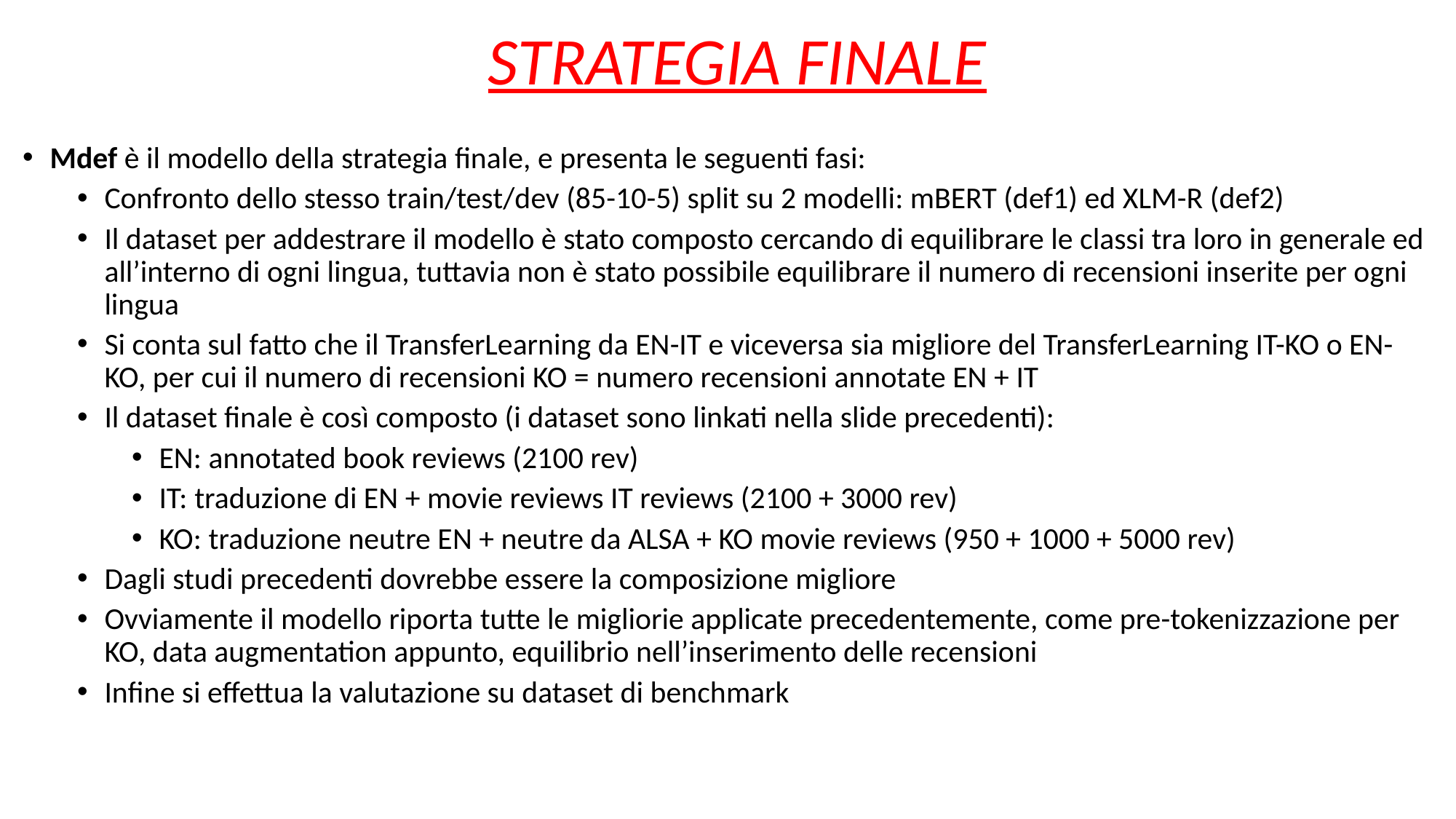

# STRATEGIA FINALE
Mdef è il modello della strategia finale, e presenta le seguenti fasi:
Confronto dello stesso train/test/dev (85-10-5) split su 2 modelli: mBERT (def1) ed XLM-R (def2)
Il dataset per addestrare il modello è stato composto cercando di equilibrare le classi tra loro in generale ed all’interno di ogni lingua, tuttavia non è stato possibile equilibrare il numero di recensioni inserite per ogni lingua
Si conta sul fatto che il TransferLearning da EN-IT e viceversa sia migliore del TransferLearning IT-KO o EN-KO, per cui il numero di recensioni KO = numero recensioni annotate EN + IT
Il dataset finale è così composto (i dataset sono linkati nella slide precedenti):
EN: annotated book reviews (2100 rev)
IT: traduzione di EN + movie reviews IT reviews (2100 + 3000 rev)
KO: traduzione neutre EN + neutre da ALSA + KO movie reviews (950 + 1000 + 5000 rev)
Dagli studi precedenti dovrebbe essere la composizione migliore
Ovviamente il modello riporta tutte le migliorie applicate precedentemente, come pre-tokenizzazione per KO, data augmentation appunto, equilibrio nell’inserimento delle recensioni
Infine si effettua la valutazione su dataset di benchmark